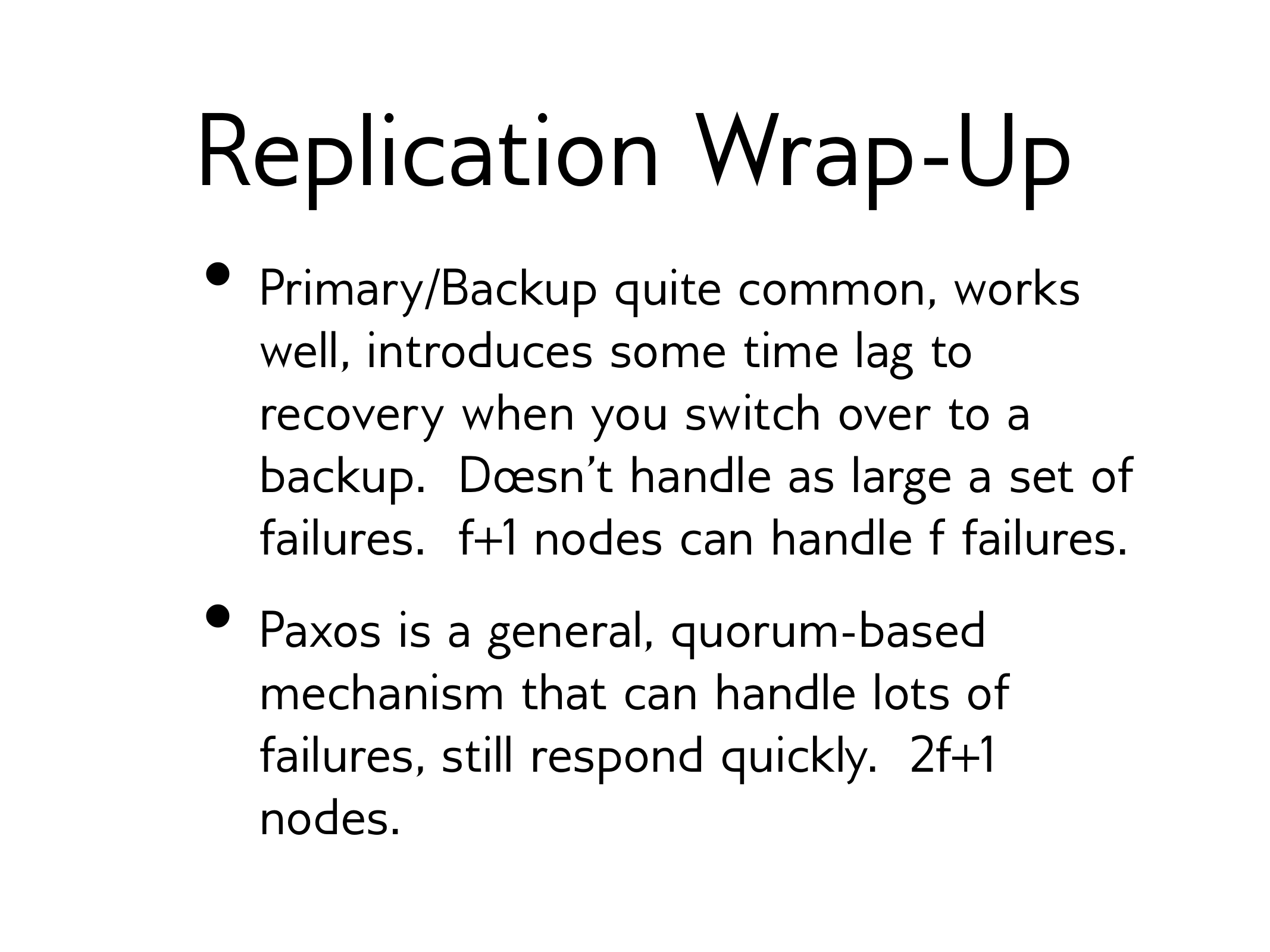

# Replication Wrap-Up
Primary/Backup quite common, works well, introduces some time lag to recovery when you switch over to a backup.  Doesn’t handle as large a set of failures.  f+1 nodes can handle f failures.
Paxos is a general, quorum-based mechanism that can handle lots of failures, still respond quickly.  2f+1 nodes.